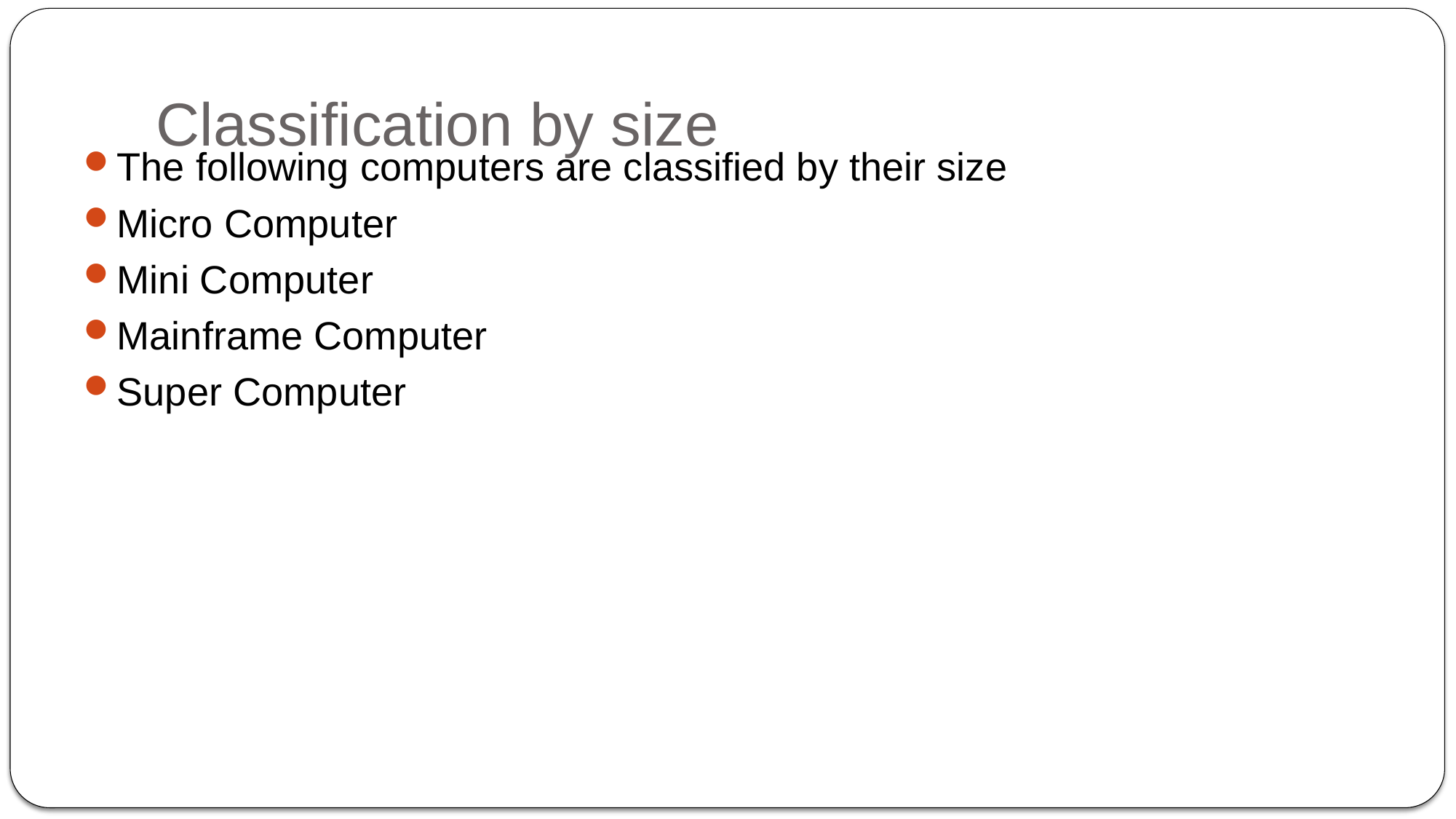

# Classification by size
The following computers are classified by their size
Micro Computer
Mini Computer
Mainframe Computer
Super Computer